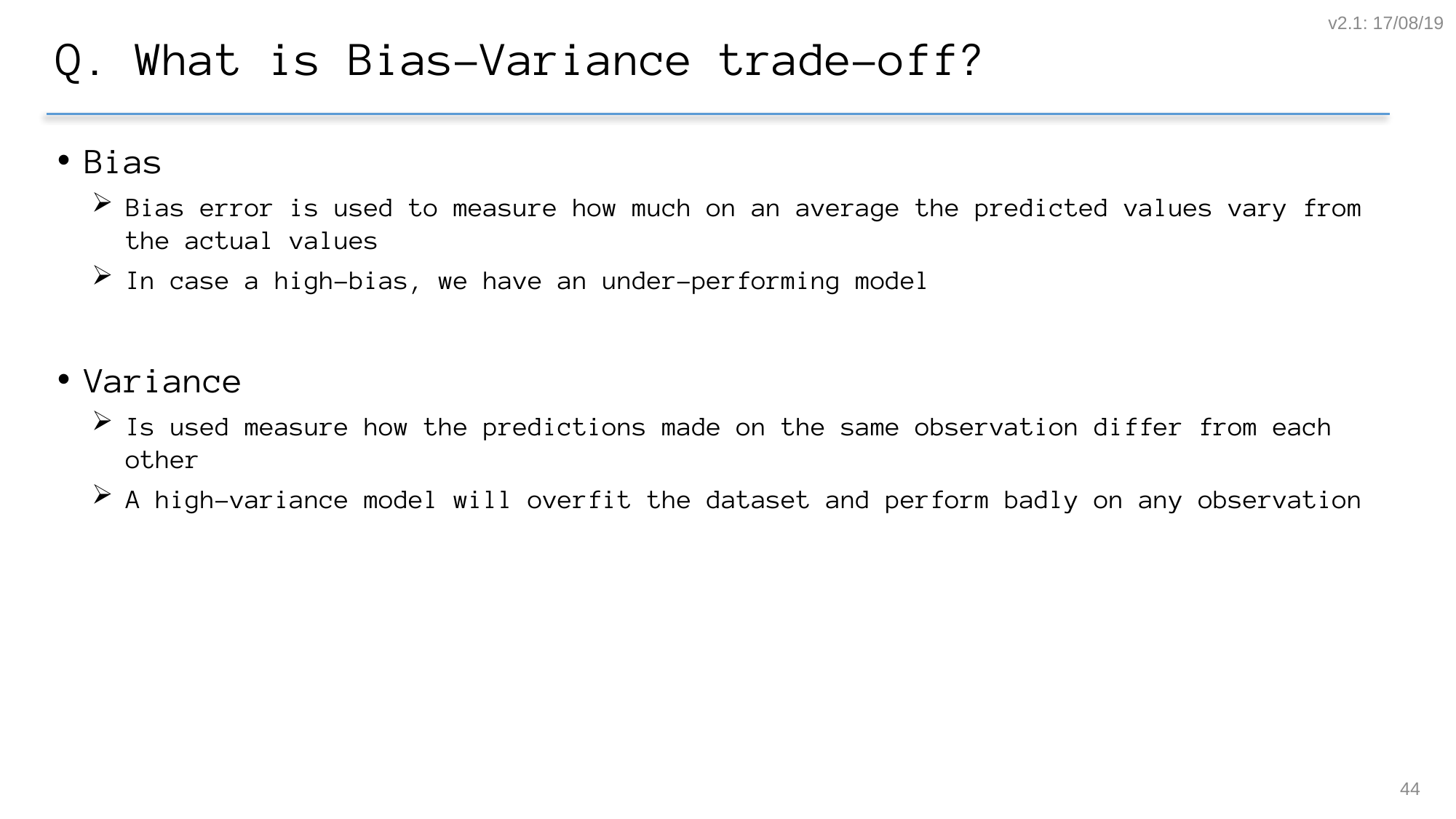

v2.1: 17/08/19
# Q. What is Bias-Variance trade-off?
Bias
Bias error is used to measure how much on an average the predicted values vary from the actual values
In case a high-bias, we have an under-performing model

Variance
Is used measure how the predictions made on the same observation differ from each other
A high-variance model will overfit the dataset and perform badly on any observation
44